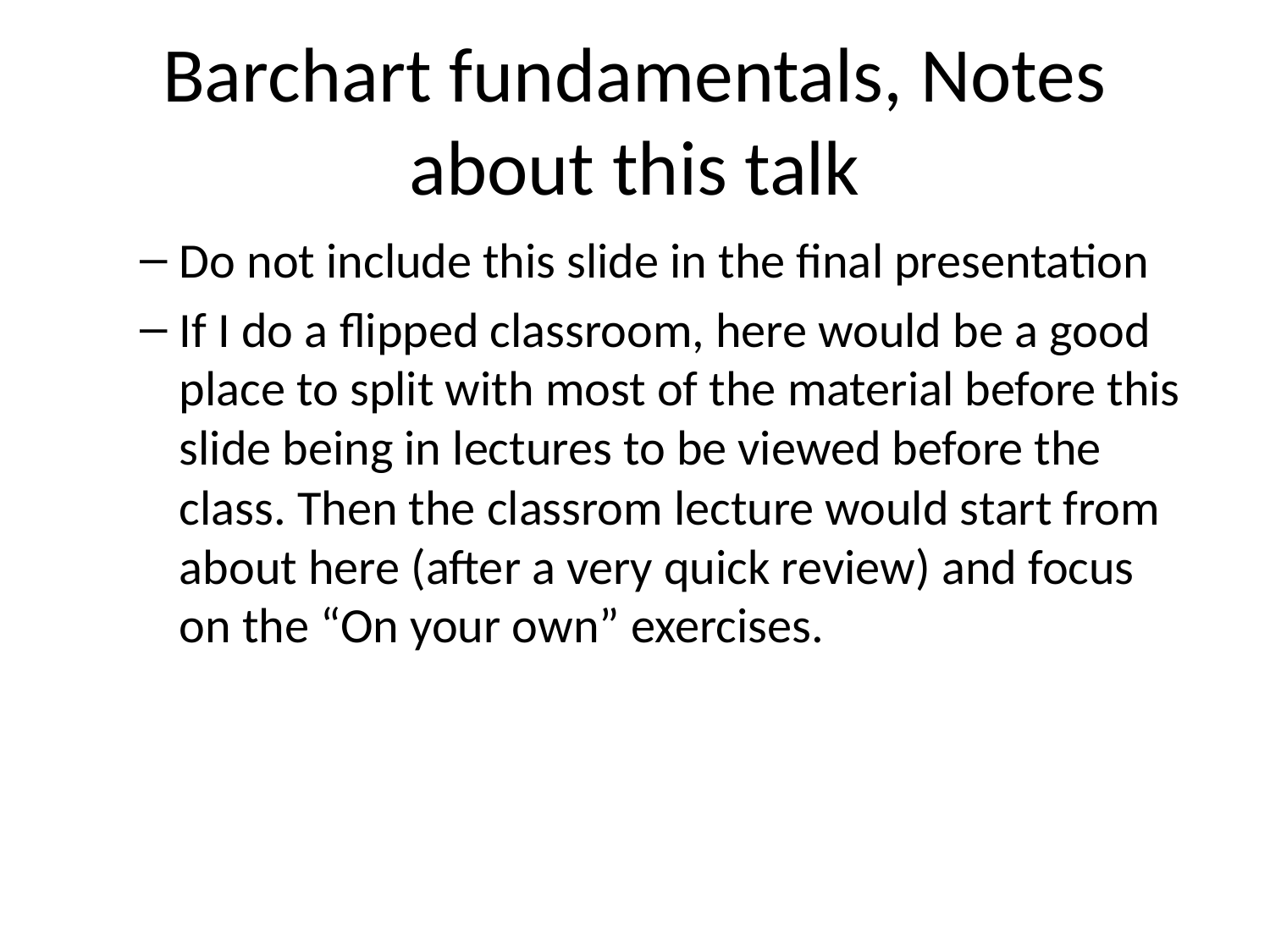

# Barchart fundamentals, Notes about this talk
Do not include this slide in the final presentation
If I do a flipped classroom, here would be a good place to split with most of the material before this slide being in lectures to be viewed before the class. Then the classrom lecture would start from about here (after a very quick review) and focus on the “On your own” exercises.